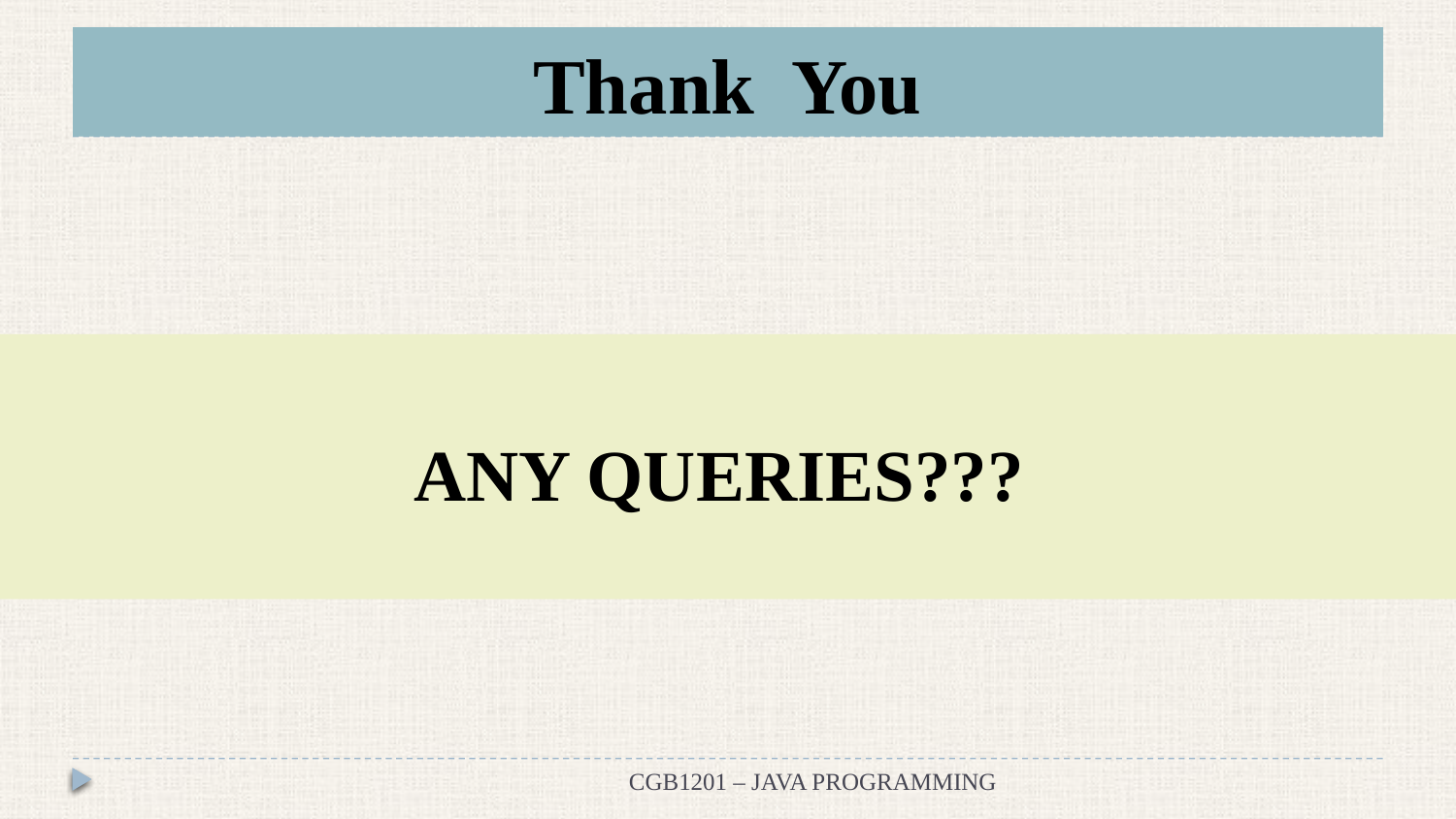

# Thank  You

Any queries???
23
CGB1201 – JAVA PROGRAMMING